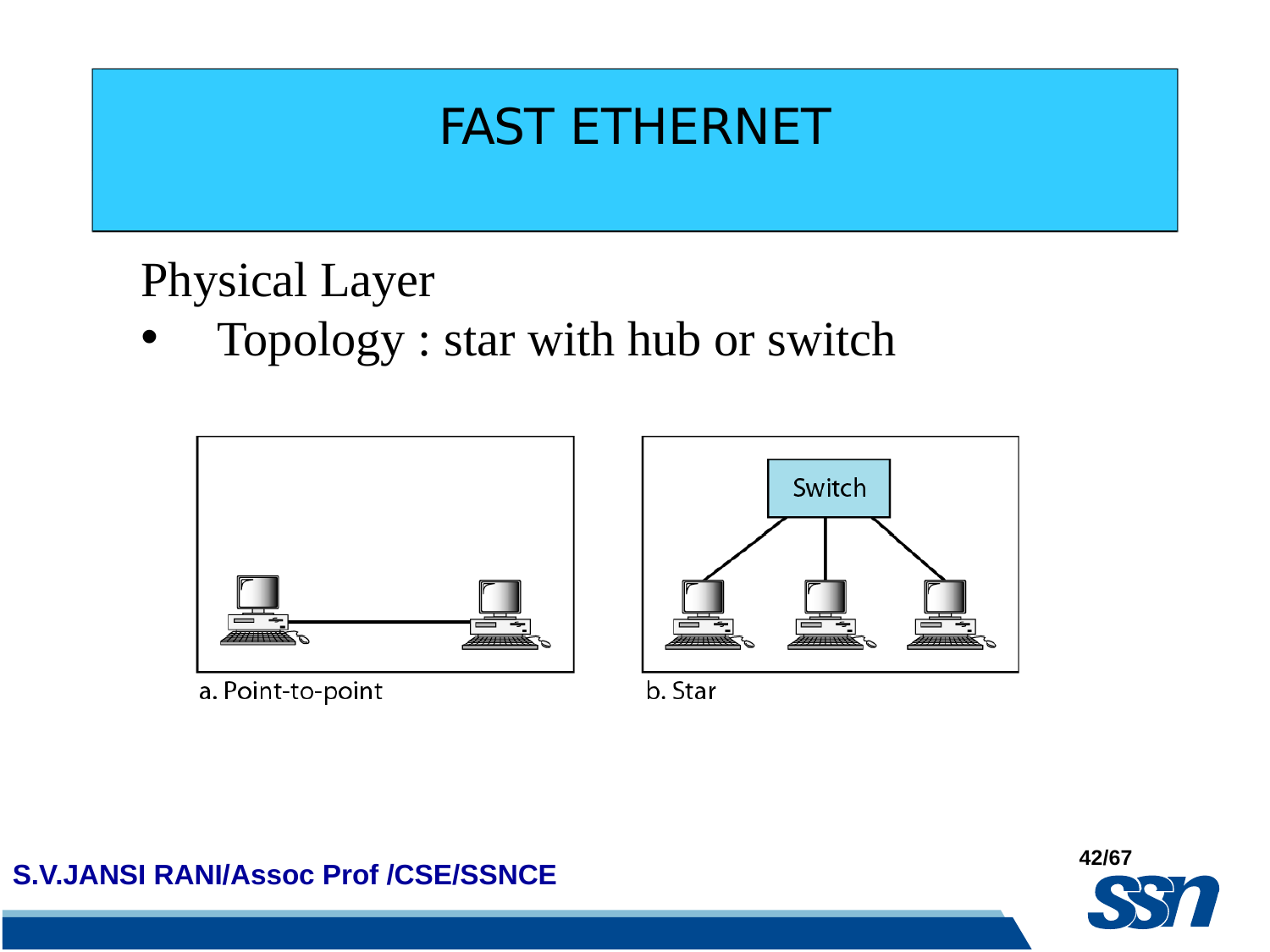

# FAST ETHERNET

Physical Layer
 Topology : star with hub or switch